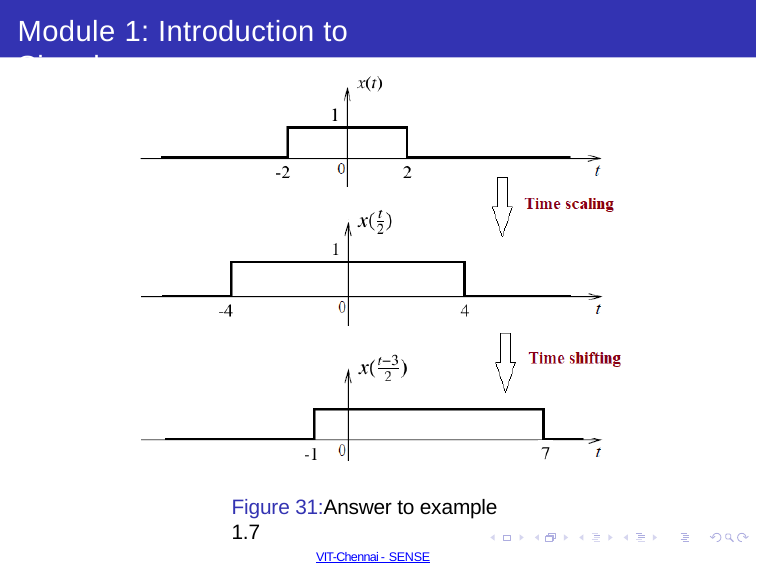

Module 1: Introduction to Signals

Figure 31:Answer to example 1.7
Dr Sathiya Narayanan S
Winter 2021-2022 Semester 49 / 50
VIT-Chennai - SENSE